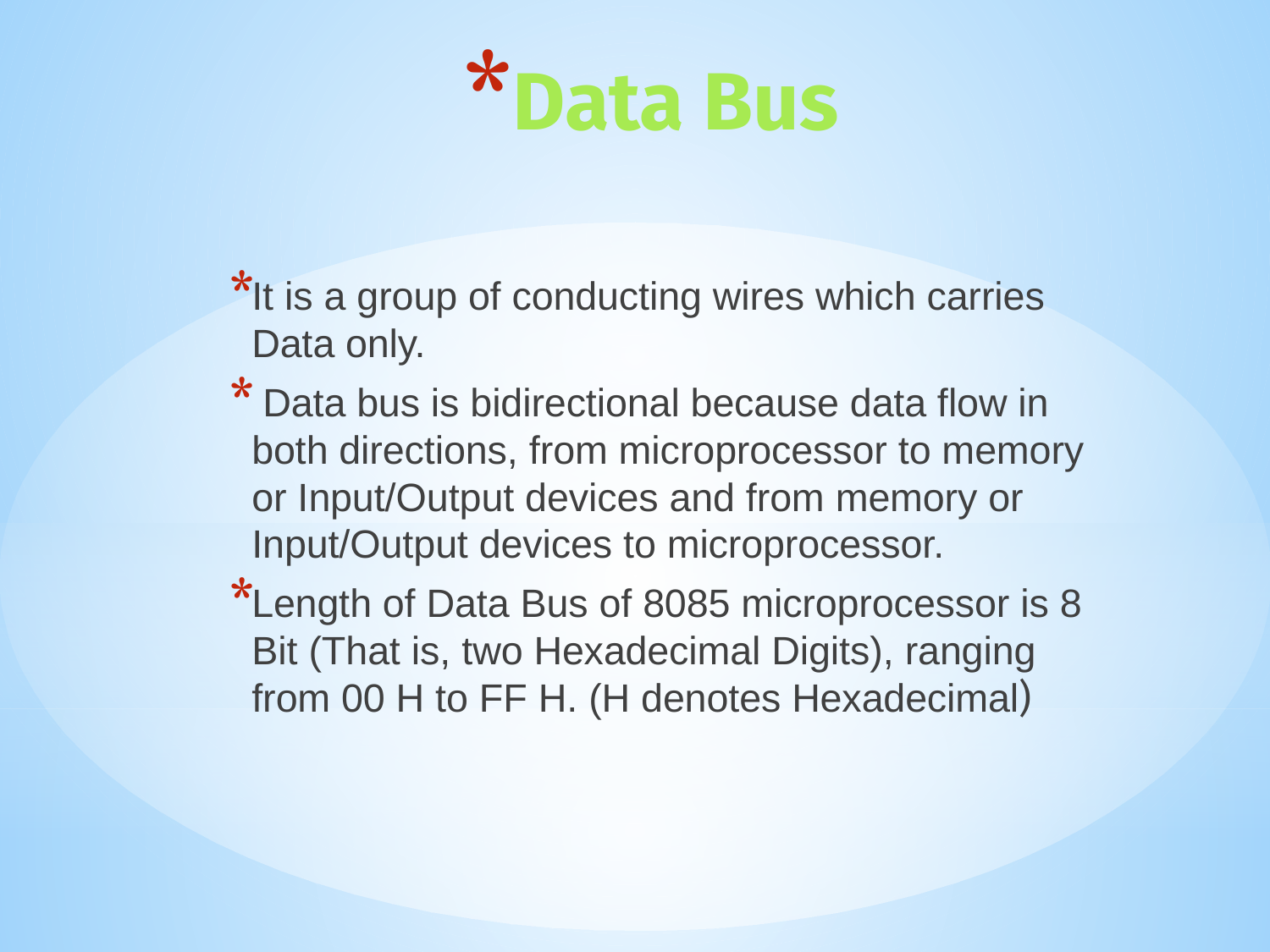

# Data Bus
It is a group of conducting wires which carries Data only.
 Data bus is bidirectional because data flow in both directions, from microprocessor to memory or Input/Output devices and from memory or Input/Output devices to microprocessor.
Length of Data Bus of 8085 microprocessor is 8 Bit (That is, two Hexadecimal Digits), ranging from 00 H to FF H. (H denotes Hexadecimal)